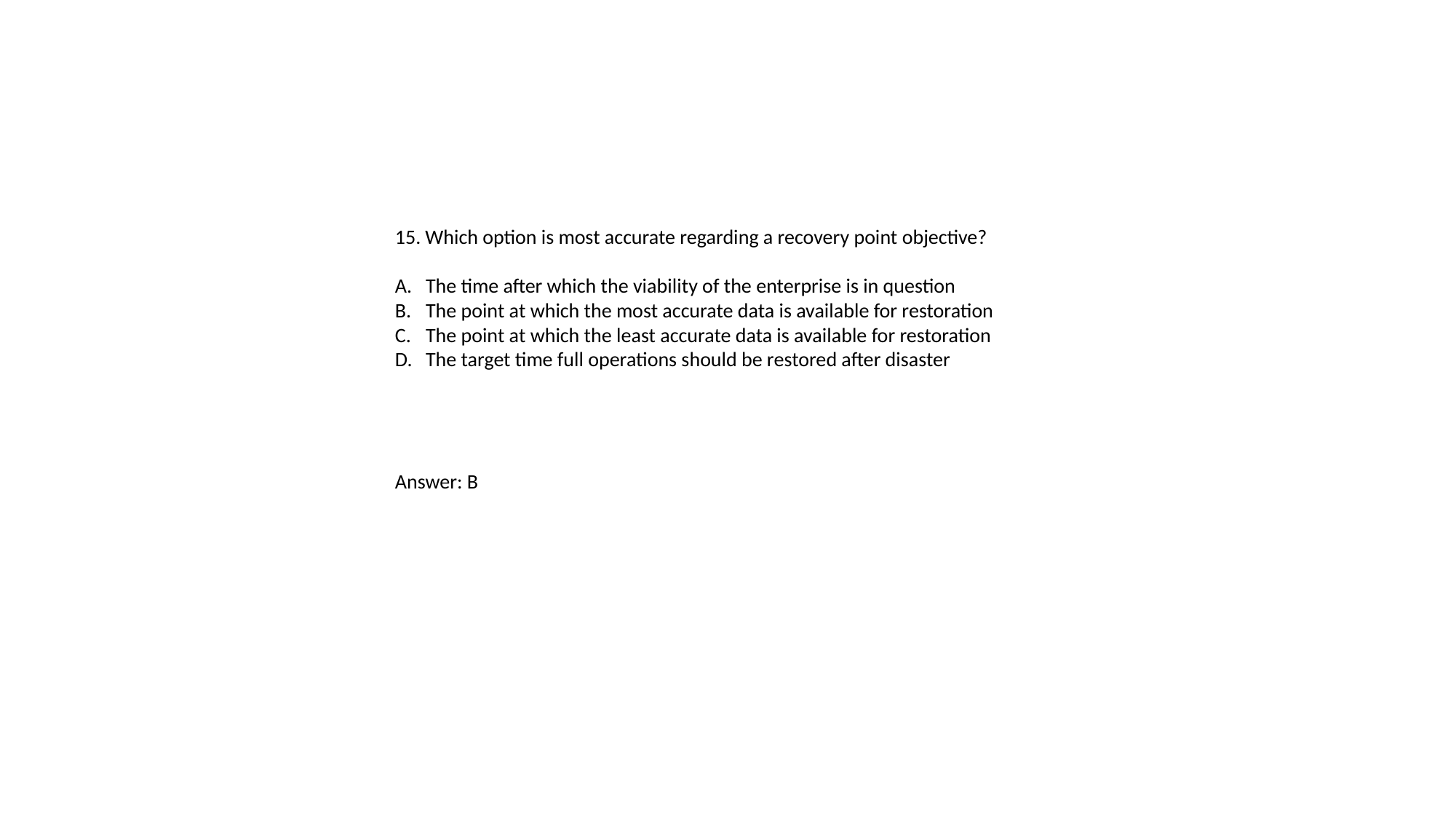

15. Which option is most accurate regarding a recovery point objective?

The time after which the viability of the enterprise is in question
The point at which the most accurate data is available for restoration
The point at which the least accurate data is available for restoration
The target time full operations should be restored after disaster
Answer: B